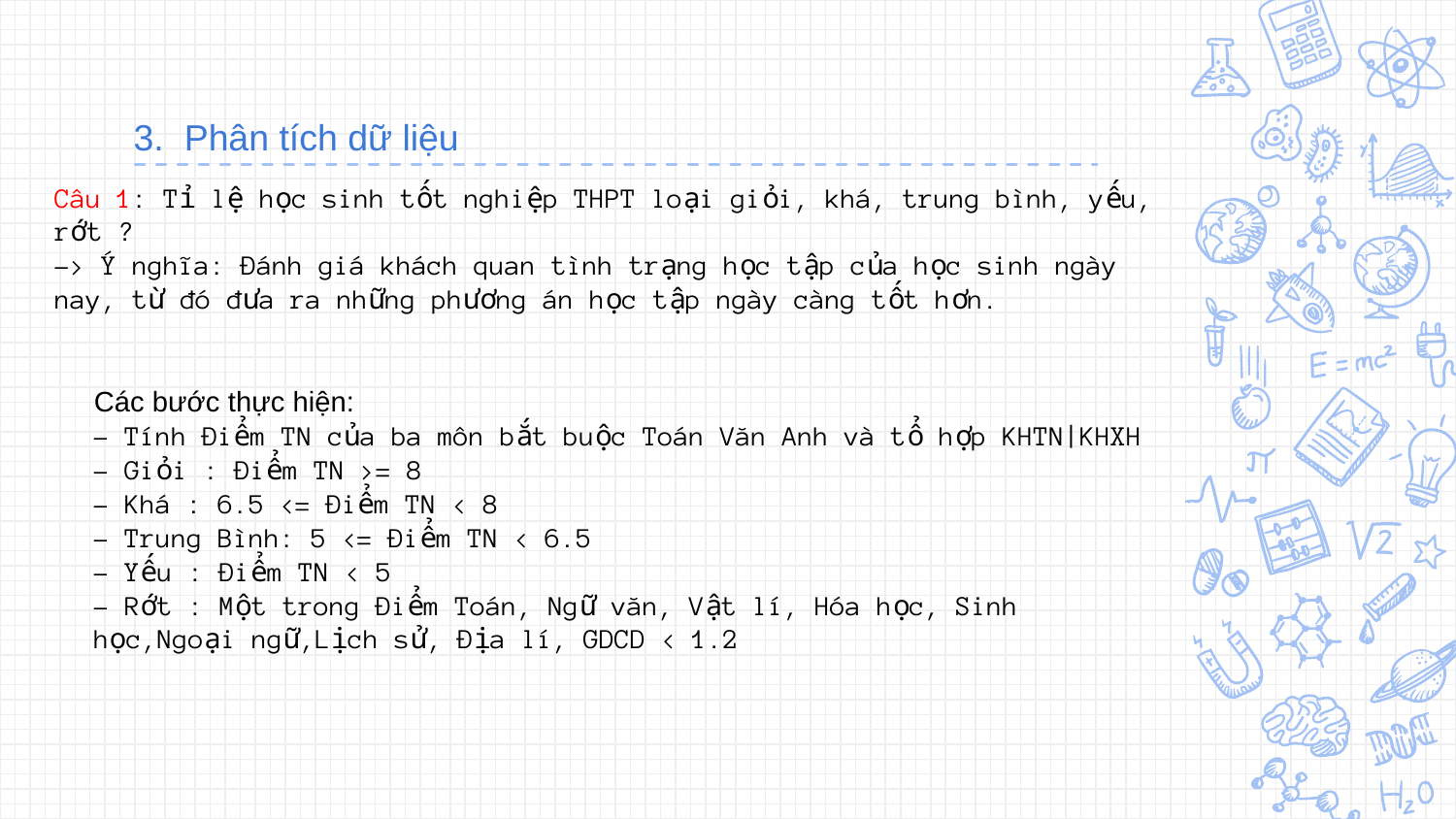

# 3.  Phân tích dữ liệu
Câu 1: Tỉ lệ học sinh tốt nghiệp THPT loại giỏi, khá, trung bình, yếu, rớt ?
-> Ý nghĩa: Đánh giá khách quan tình trạng học tập của học sinh ngày nay, từ đó đưa ra những phương án học tập ngày càng tốt hơn.

Các bước thực hiện:
- Tính Điểm TN của ba môn bắt buộc Toán Văn Anh và tổ hợp KHTN|KHXH
- Giỏi : Điểm TN >= 8
- Khá : 6.5 <= Điểm TN < 8
- Trung Bình: 5 <= Điểm TN < 6.5
- Yếu : Điểm TN < 5
- Rớt : Một trong Điểm Toán, Ngữ văn, Vật lí, Hóa học, Sinh học,Ngoại ngữ,Lịch sử, Địa lí, GDCD < 1.2

30